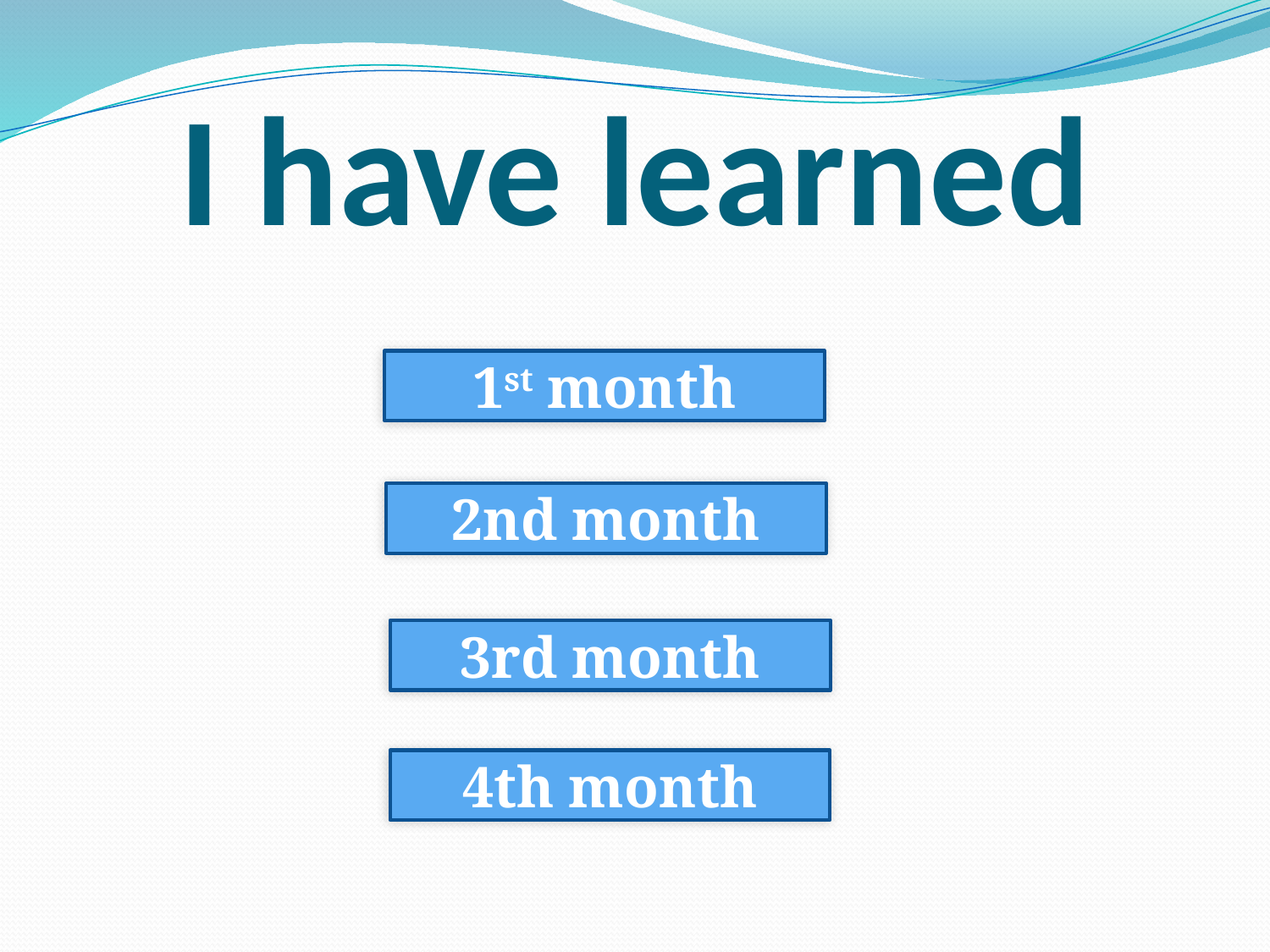

# I have learned
1st month
2nd month
3rd month
4th month